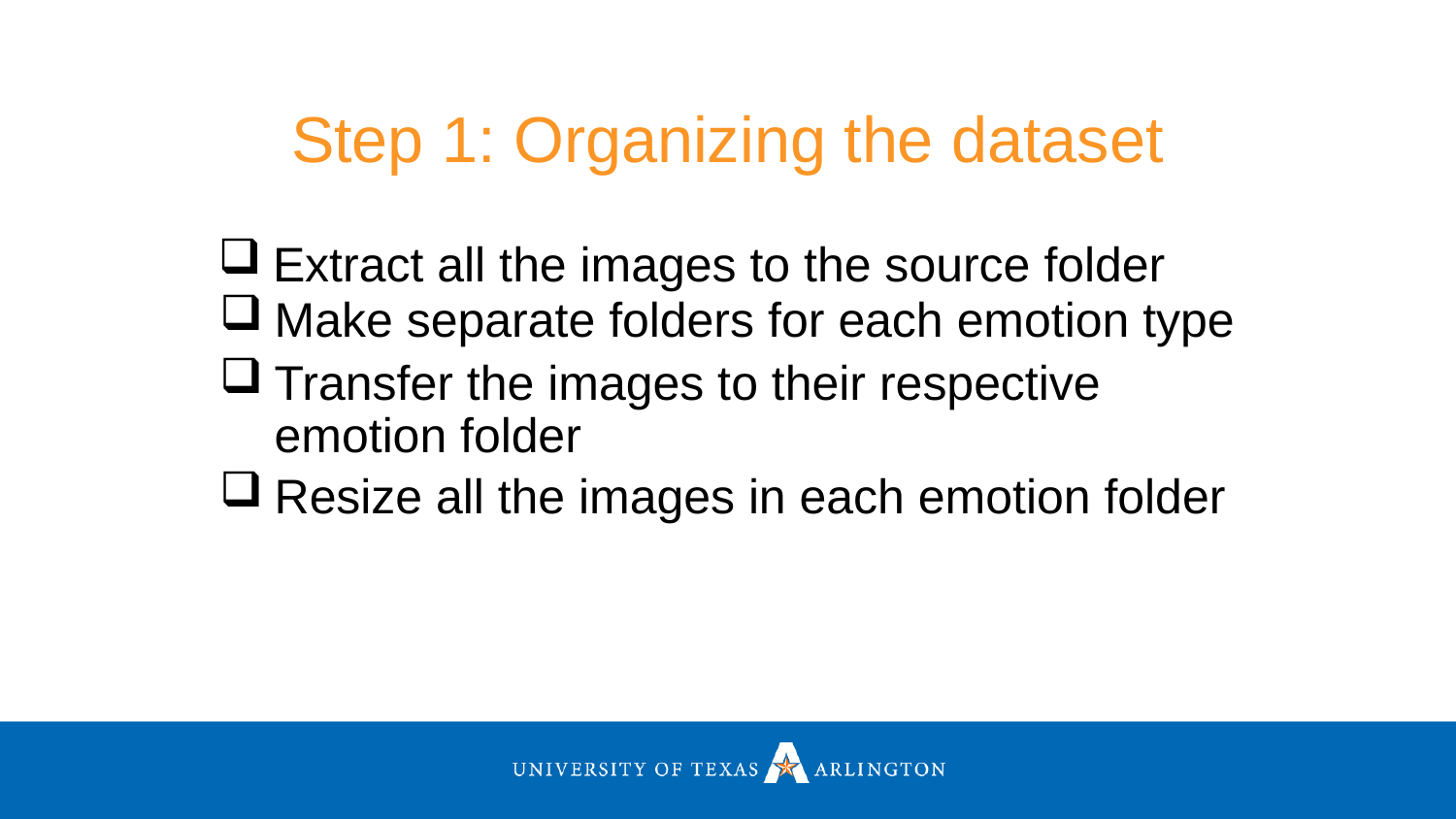

Step 1: Organizing the dataset
Extract all the images to the source folder
Make separate folders for each emotion type
Transfer the images to their respective emotion folder
Resize all the images in each emotion folder